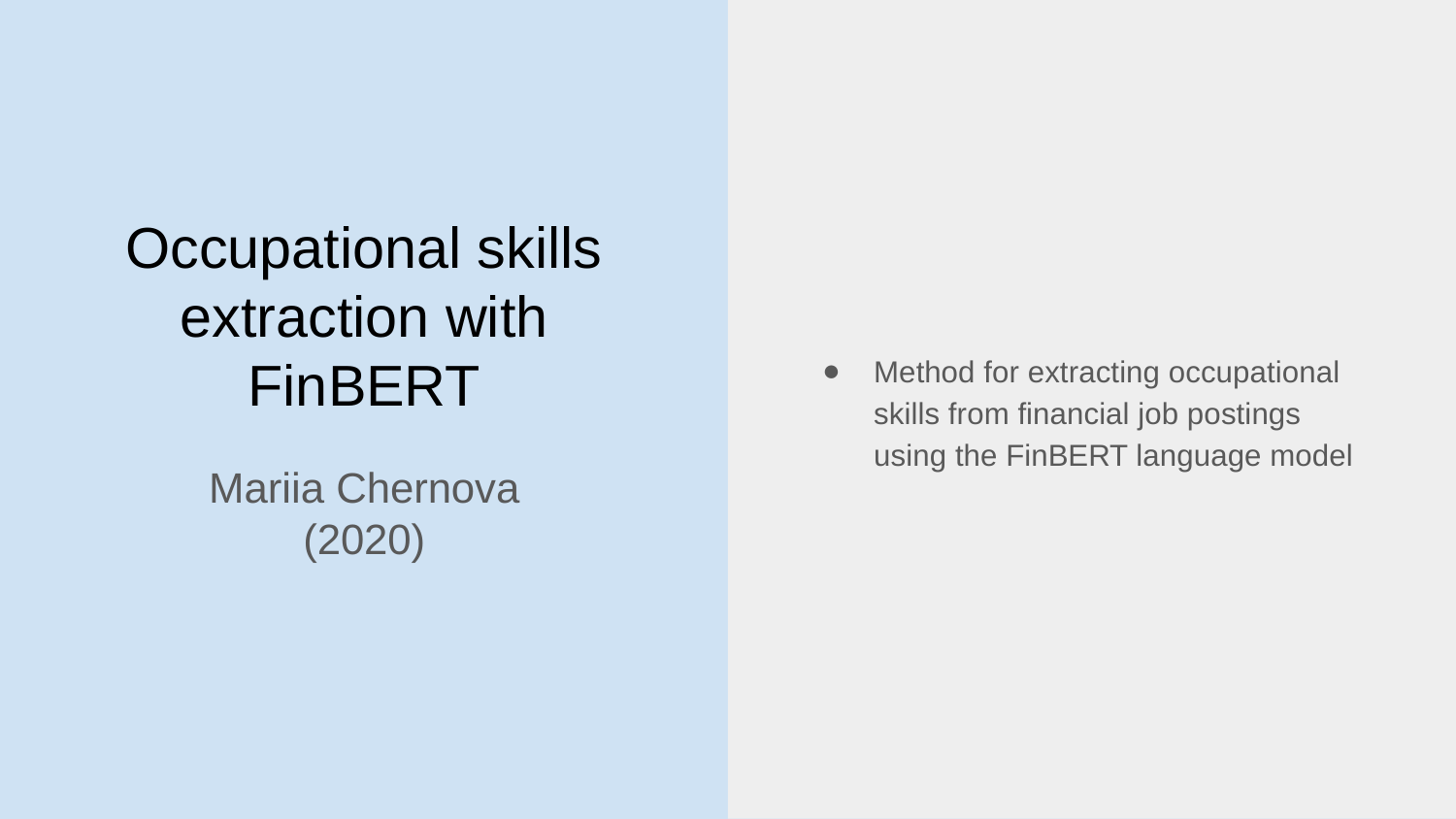

Method for extracting occupational skills from financial job postings using the FinBERT language model
# Occupational skills extraction with FinBERT
Mariia Chernova
(2020)